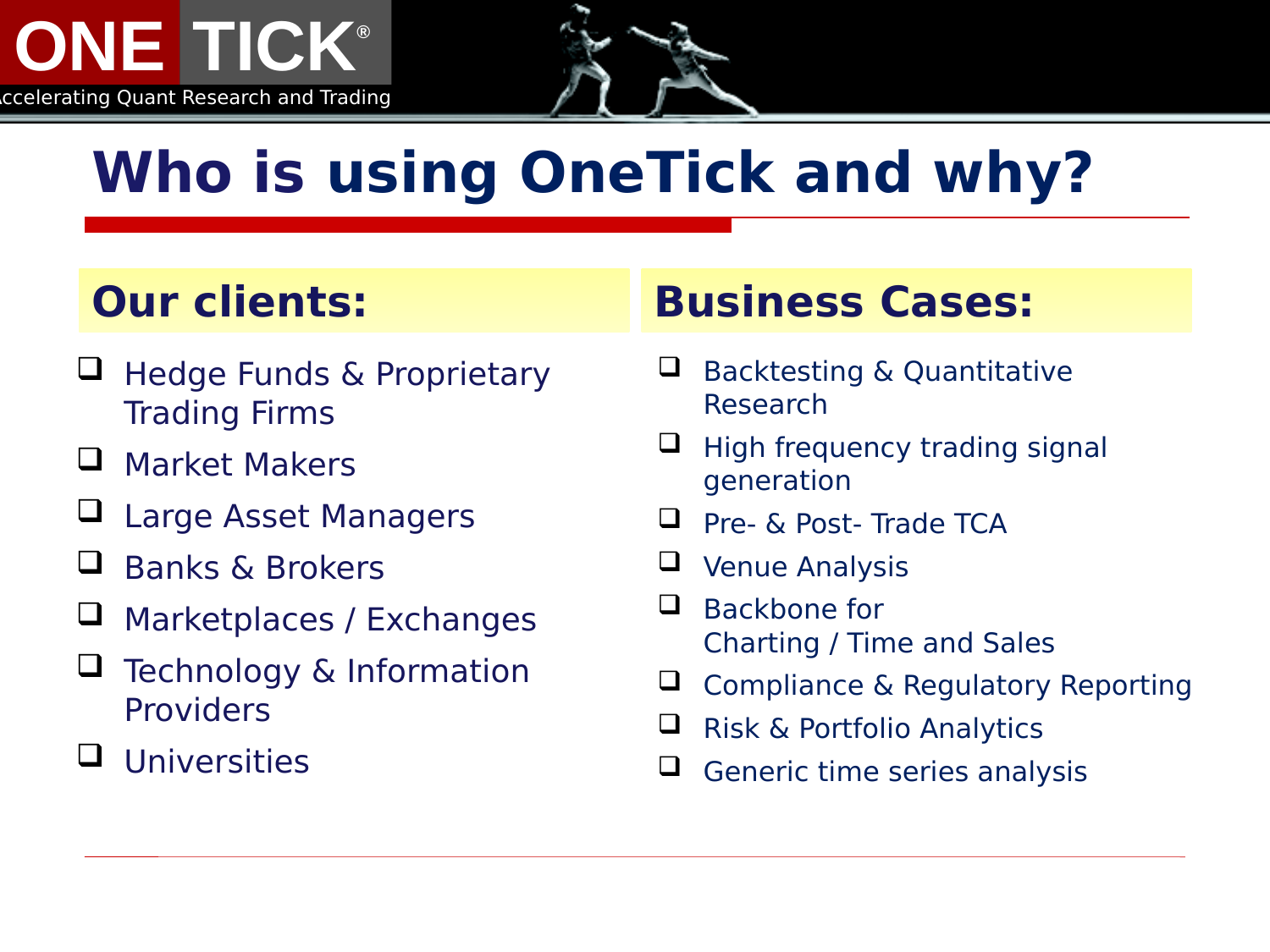

Who is using OneTick and why?
Our clients:
Business Cases:
Hedge Funds & Proprietary Trading Firms
Market Makers
Large Asset Managers
Banks & Brokers
Marketplaces / Exchanges
Technology & Information Providers
Universities

Backtesting & Quantitative Research
High frequency trading signal generation
Pre- & Post- Trade TCA
Venue Analysis
Backbone for
Charting / Time and Sales
Compliance & Regulatory Reporting
Risk & Portfolio Analytics
Generic time series analysis